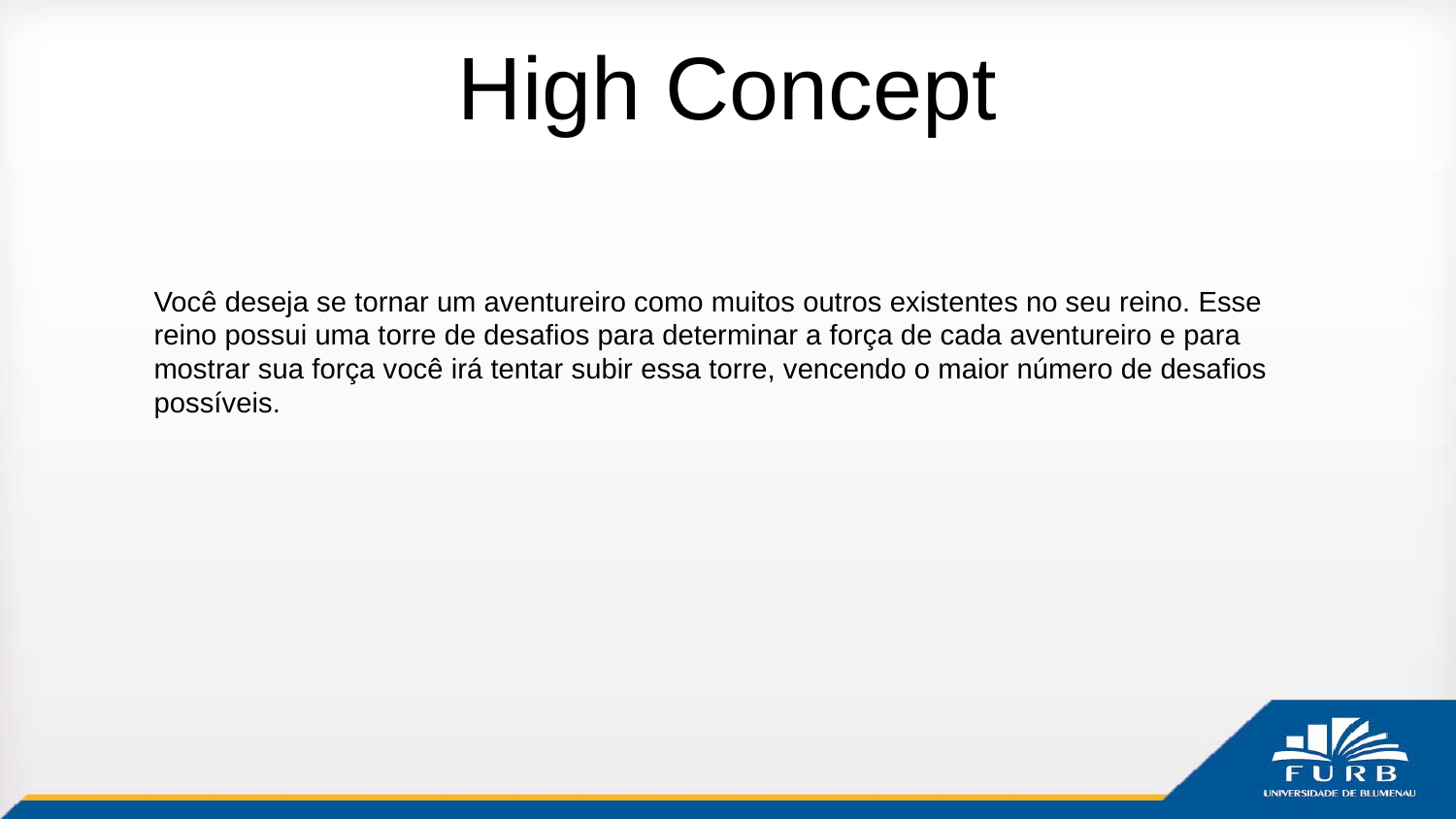

# High Concept
Você deseja se tornar um aventureiro como muitos outros existentes no seu reino. Esse reino possui uma torre de desafios para determinar a força de cada aventureiro e para mostrar sua força você irá tentar subir essa torre, vencendo o maior número de desafios possíveis.